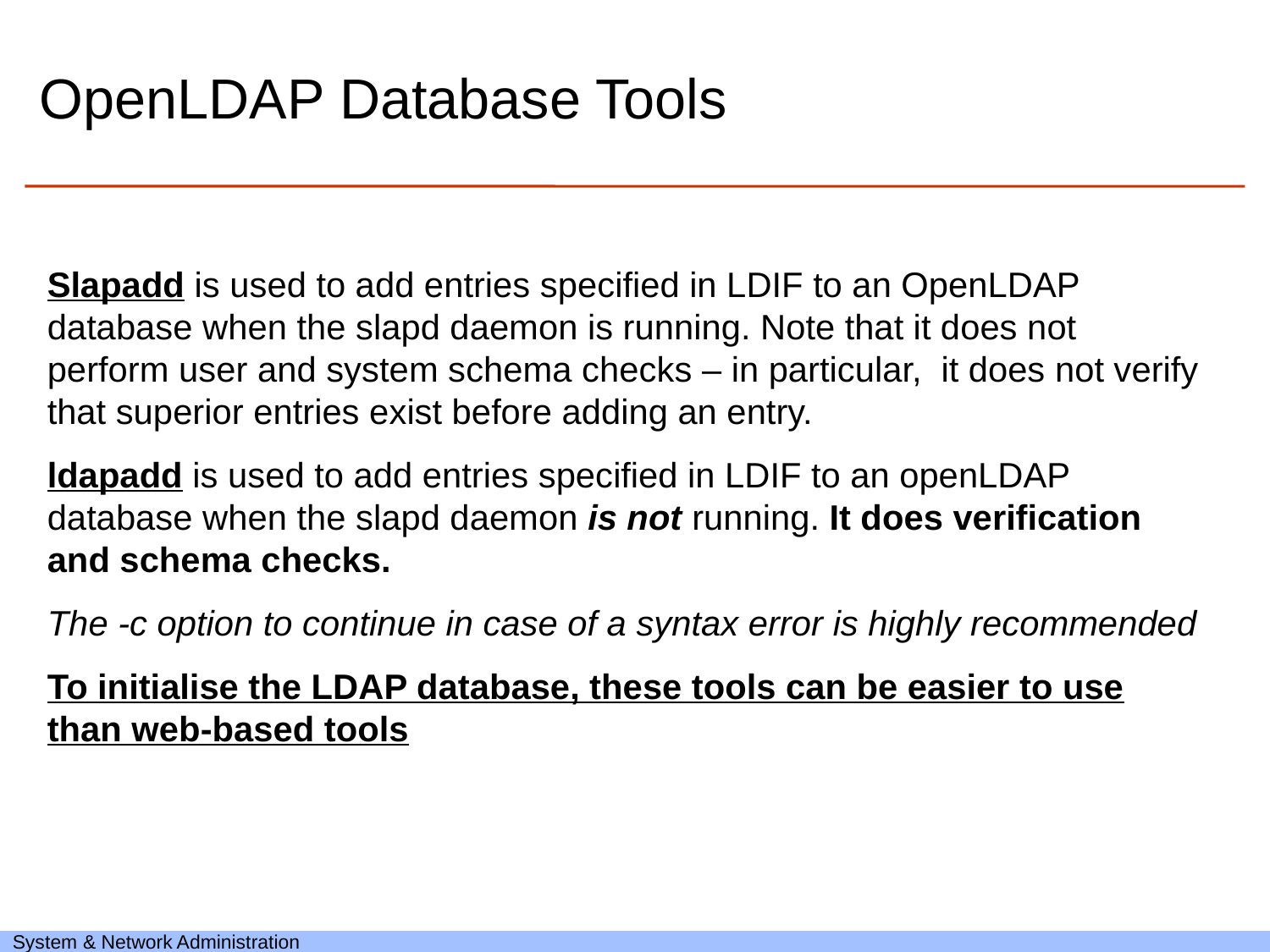

# OpenLDAP Database Tools
Slapadd is used to add entries specified in LDIF to an OpenLDAP database when the slapd daemon is running. Note that it does not perform user and system schema checks – in particular,  it does not verify that superior entries exist before adding an entry.
ldapadd is used to add entries specified in LDIF to an openLDAP database when the slapd daemon is not running. It does verification and schema checks.
The -c option to continue in case of a syntax error is highly recommended
To initialise the LDAP database, these tools can be easier to use than web-based tools